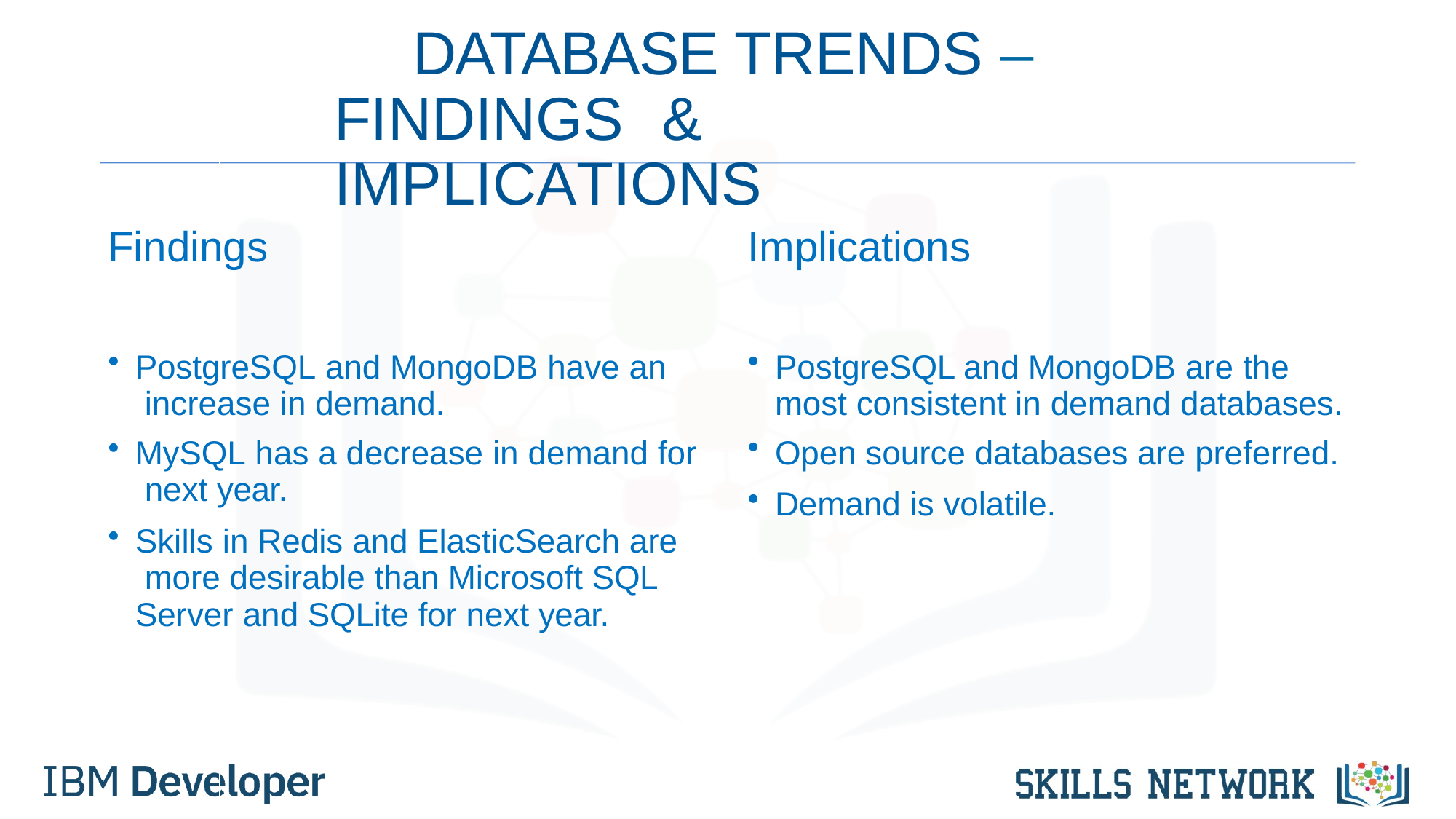

# DATABASE TRENDS –  FINDINGS	&	IMPLICATIONS
Findings

PostgreSQL and MongoDB have an  increase in demand.
MySQL has a decrease in demand for  next year.
Skills in Redis and ElasticSearch are  more desirable than Microsoft SQL  Server and SQLite for next year.
Implications

PostgreSQL and MongoDB are the  most consistent in demand databases.
Open source databases are preferred.
Demand is volatile.